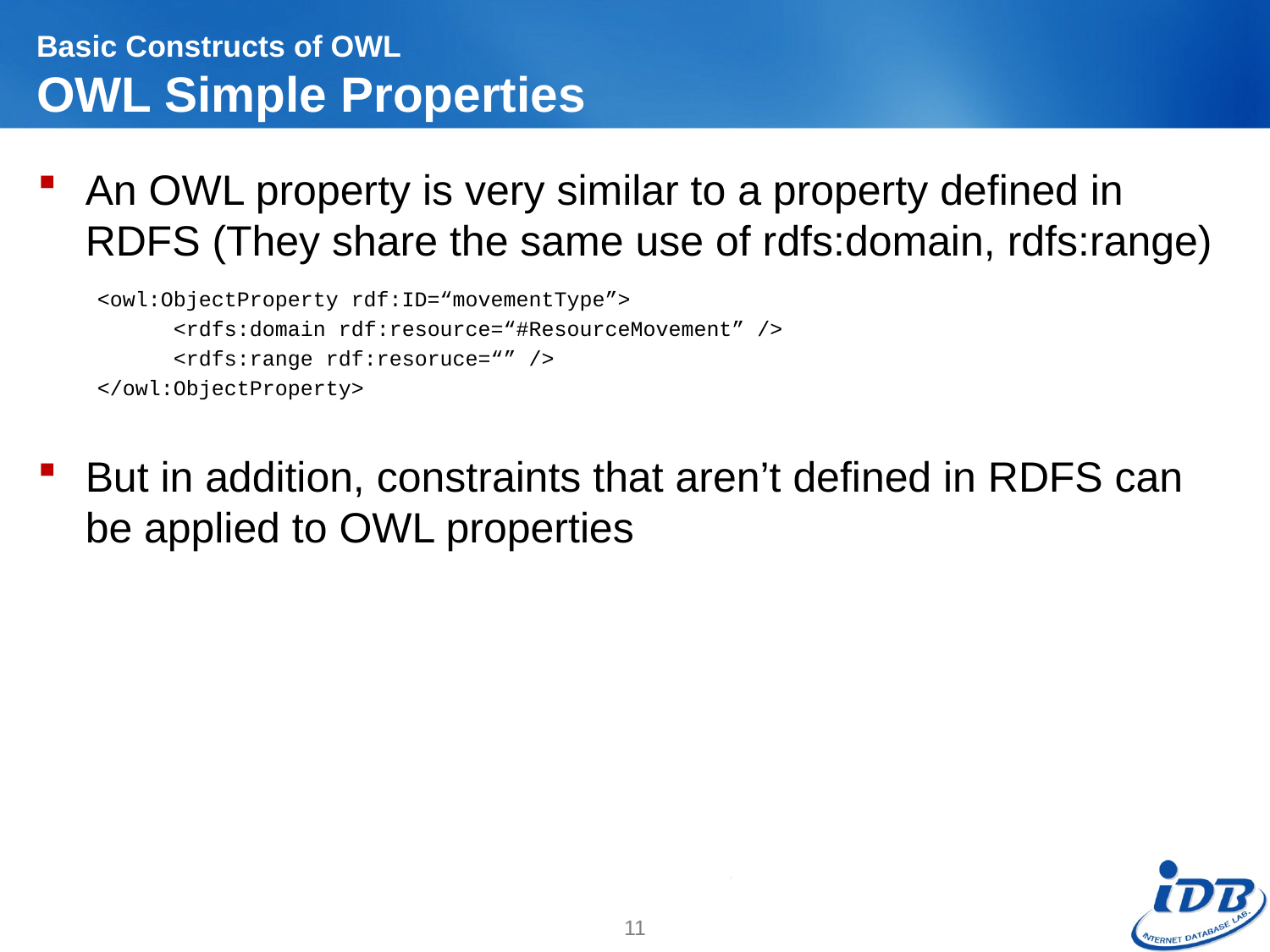

# Basic Constructs of OWL OWL Simple Properties
An OWL property is very similar to a property defined in RDFS (They share the same use of rdfs:domain, rdfs:range)

But in addition, constraints that aren’t defined in RDFS can be applied to OWL properties

<owl:ObjectProperty rdf:ID=“movementType”>
      <rdfs:domain rdf:resource=“#ResourceMovement” />
      <rdfs:range rdf:resoruce=“” />
</owl:ObjectProperty>
11